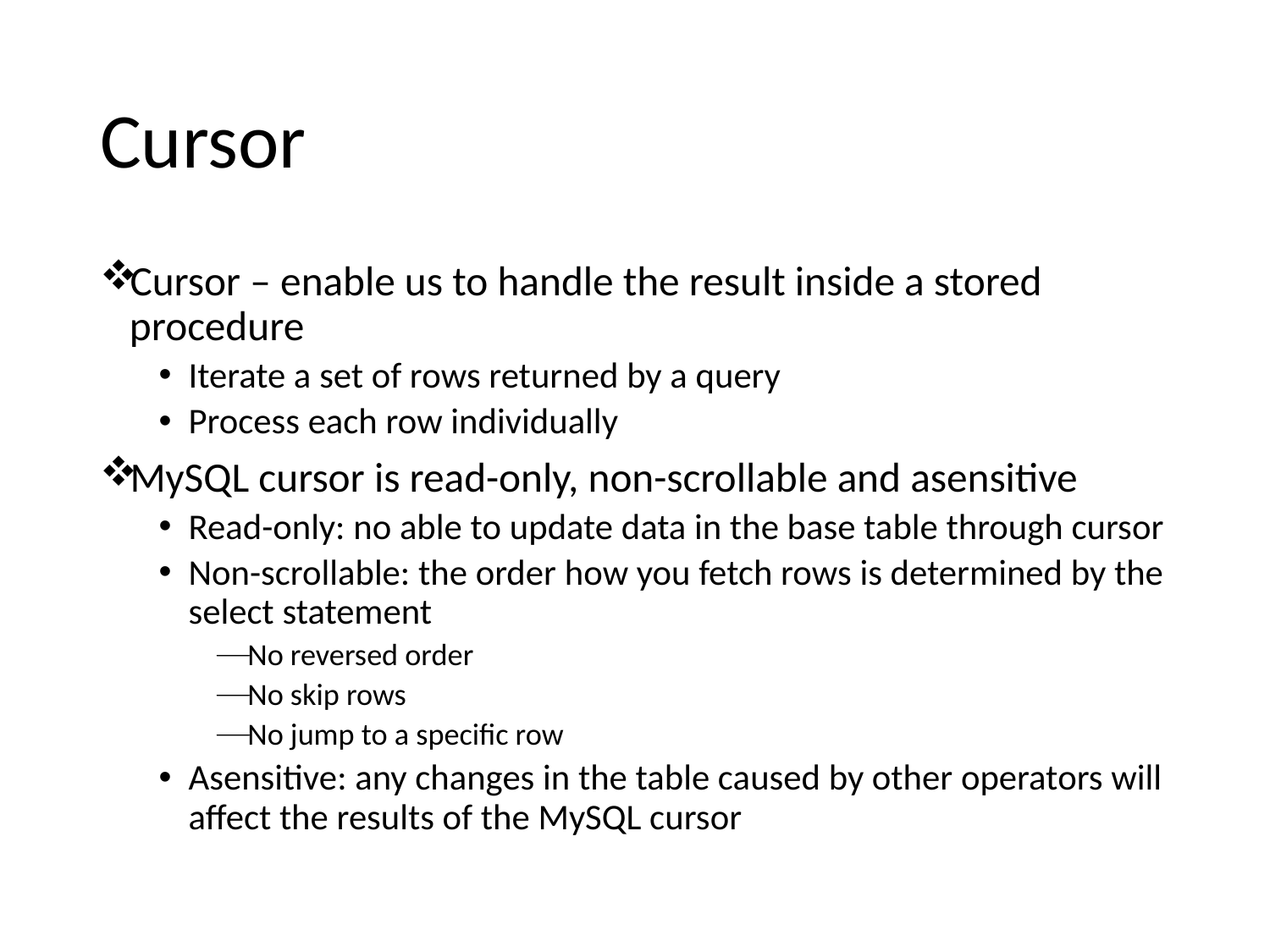

# Cursor
Cursor – enable us to handle the result inside a stored procedure
Iterate a set of rows returned by a query
Process each row individually
MySQL cursor is read-only, non-scrollable and asensitive
Read-only: no able to update data in the base table through cursor
Non-scrollable: the order how you fetch rows is determined by the select statement
No reversed order
No skip rows
No jump to a specific row
Asensitive: any changes in the table caused by other operators will affect the results of the MySQL cursor